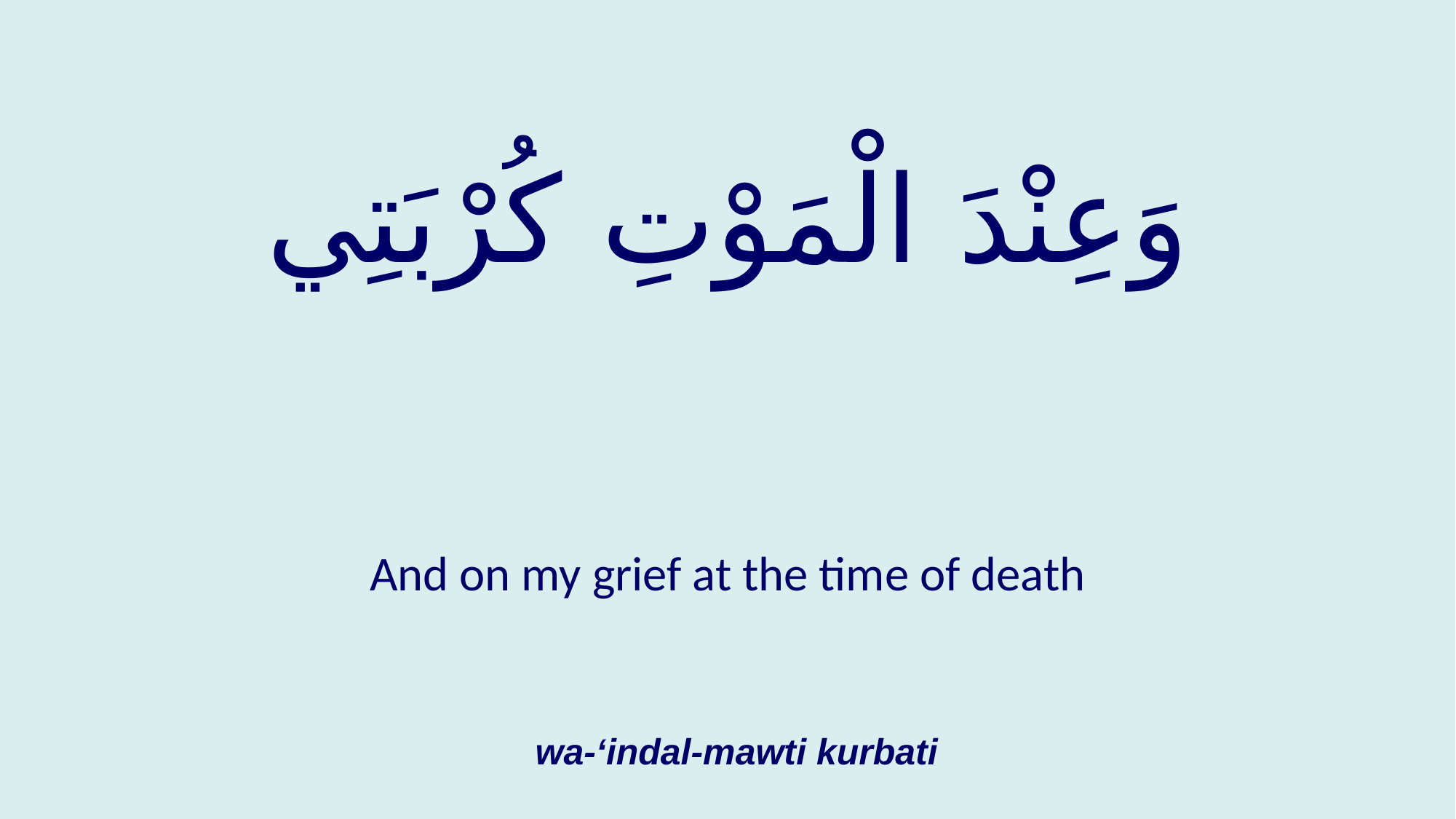

# وَعِنْدَ الْمَوْتِ كُرْبَتِي
And on my grief at the time of death
wa-‘indal-mawti kurbati